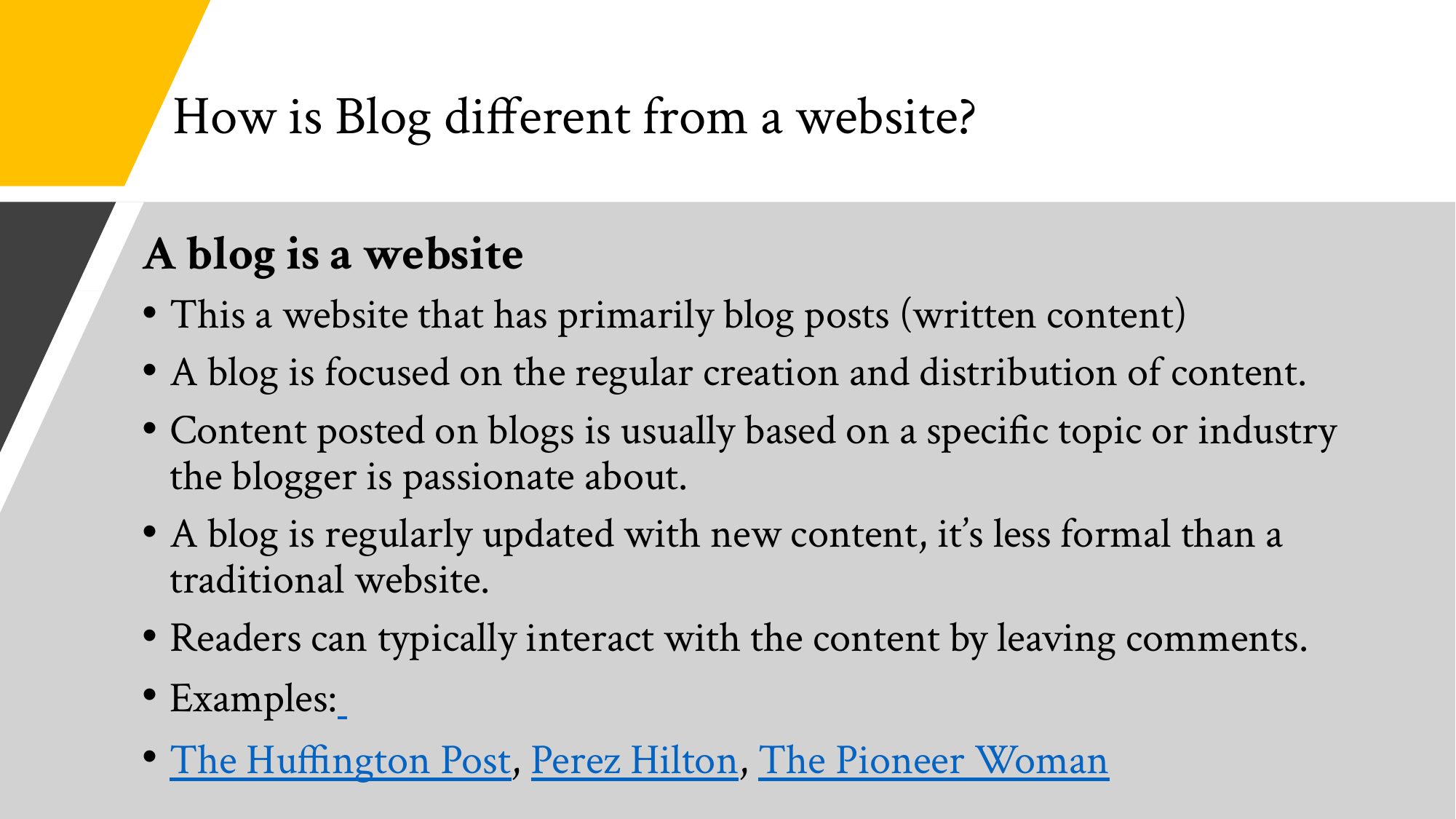

# How is Blog different from a website?

A blog is a website
This a website that has primarily blog posts (written content)
A blog is focused on the regular creation and distribution of content.
Content posted on blogs is usually based on a specific topic or industry the blogger is passionate about.
A blog is regularly updated with new content, it’s less formal than a traditional website.
Readers can typically interact with the content by leaving comments.
Examples:
The Huffington Post, Perez Hilton, The Pioneer Woman